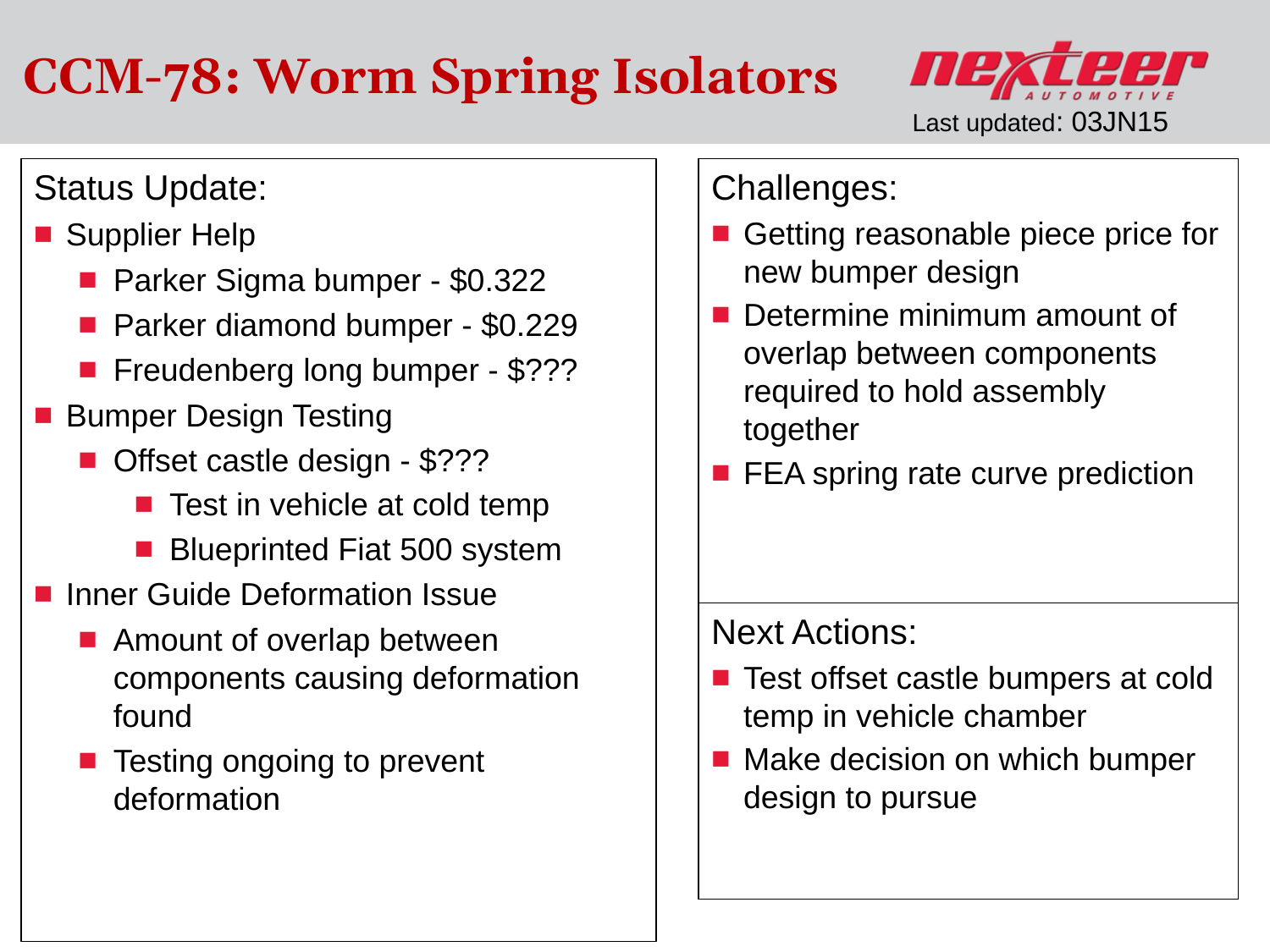

CCM-78: Worm Spring Isolators
Last updated: 03JN15

Status Update:
Supplier Help
Parker Sigma bumper - $0.322
Parker diamond bumper - $0.229
Freudenberg long bumper - $???
Bumper Design Testing
Offset castle design - $???
Test in vehicle at cold temp
Blueprinted Fiat 500 system
Inner Guide Deformation Issue
Amount of overlap between components causing deformation found
Testing ongoing to prevent deformation

Challenges:
Getting reasonable piece price for new bumper design
Determine minimum amount of overlap between components required to hold assembly together
FEA spring rate curve prediction

Next Actions:
Test offset castle bumpers at cold temp in vehicle chamber
Make decision on which bumper design to pursue